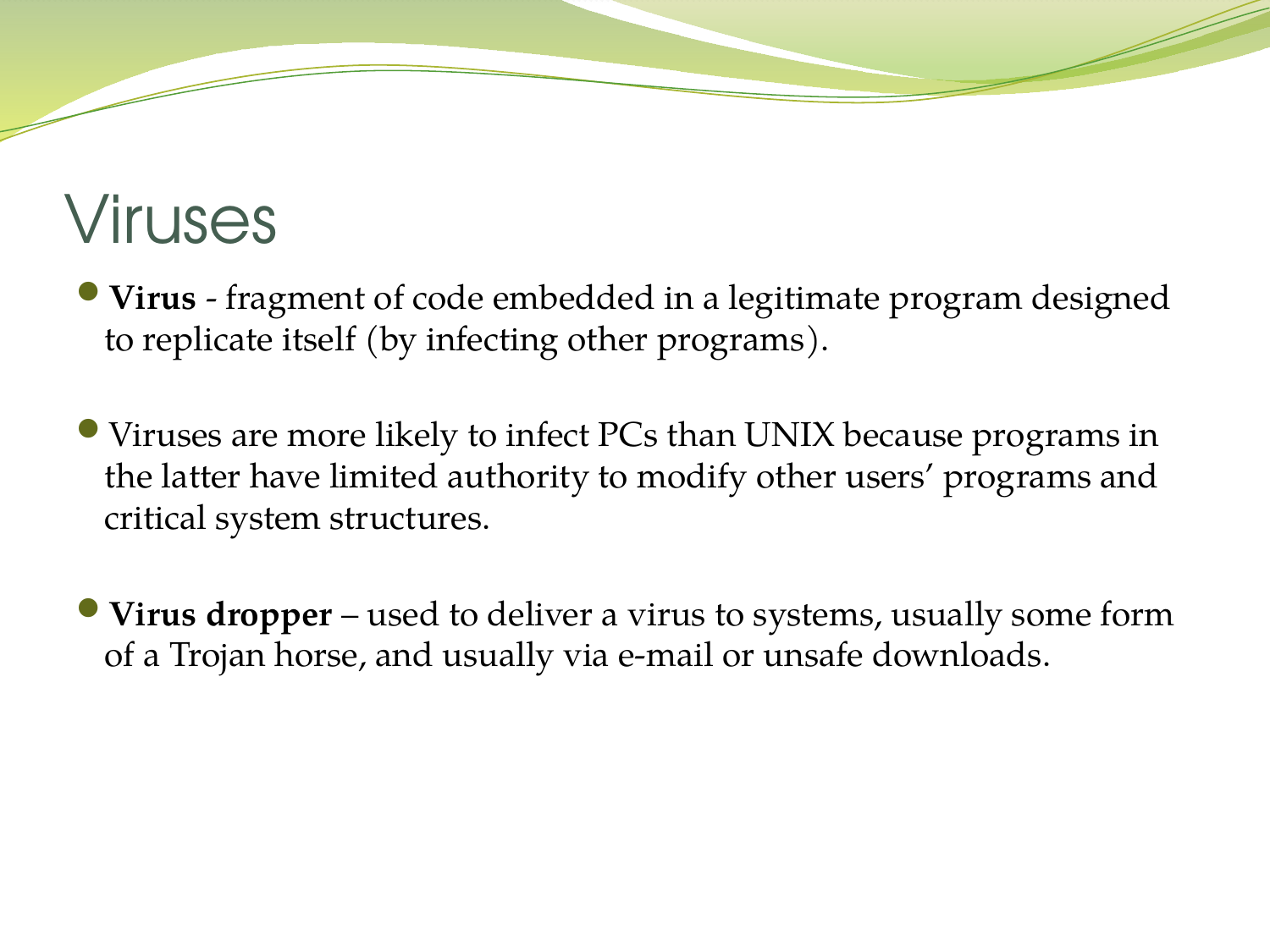

# Viruses
Virus - fragment of code embedded in a legitimate program designed to replicate itself (by infecting other programs).

Viruses are more likely to infect PCs than UNIX because programs in the latter have limited authority to modify other users’ programs and critical system structures.

Virus dropper – used to deliver a virus to systems, usually some form of a Trojan horse, and usually via e-mail or unsafe downloads.